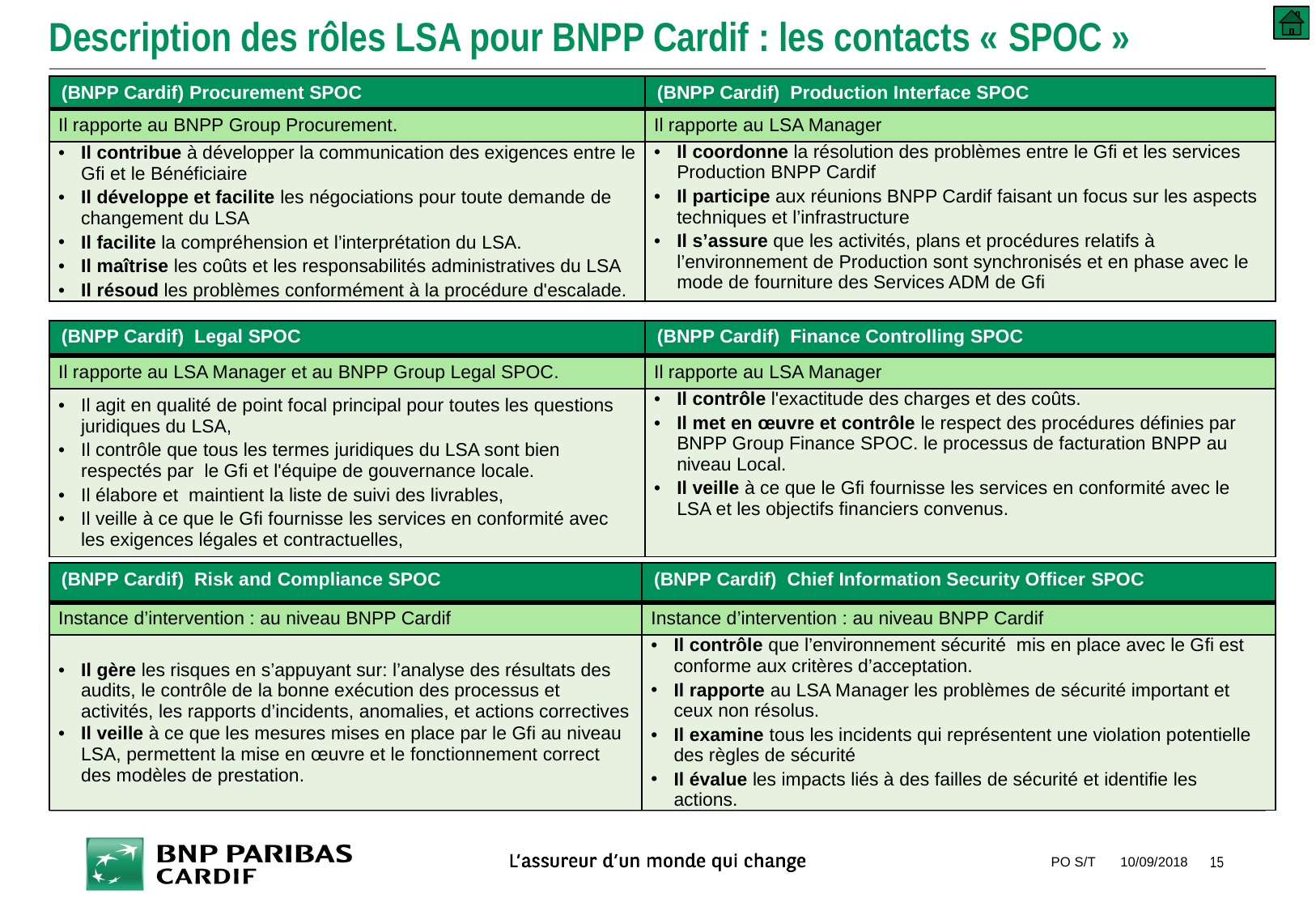

# Description des rôles LSA pour BNPP Cardif : les contacts « SPOC »
| (BNPP Cardif) Procurement SPOC | (BNPP Cardif) Production Interface SPOC |
| --- | --- |
| Il rapporte au BNPP Group Procurement. | Il rapporte au LSA Manager |
| Il contribue à développer la communication des exigences entre le Gfi et le Bénéficiaire Il développe et facilite les négociations pour toute demande de changement du LSA Il facilite la compréhension et l’interprétation du LSA. Il maîtrise les coûts et les responsabilités administratives du LSA Il résoud les problèmes conformément à la procédure d'escalade. | Il coordonne la résolution des problèmes entre le Gfi et les services Production BNPP Cardif Il participe aux réunions BNPP Cardif faisant un focus sur les aspects techniques et l’infrastructure Il s’assure que les activités, plans et procédures relatifs à l’environnement de Production sont synchronisés et en phase avec le mode de fourniture des Services ADM de Gfi |
| (BNPP Cardif) Legal SPOC | (BNPP Cardif) Finance Controlling SPOC |
| --- | --- |
| Il rapporte au LSA Manager et au BNPP Group Legal SPOC. | Il rapporte au LSA Manager |
| Il agit en qualité de point focal principal pour toutes les questions juridiques du LSA, Il contrôle que tous les termes juridiques du LSA sont bien respectés par le Gfi et l'équipe de gouvernance locale. Il élabore et maintient la liste de suivi des livrables, Il veille à ce que le Gfi fournisse les services en conformité avec les exigences légales et contractuelles, | Il contrôle l'exactitude des charges et des coûts. Il met en œuvre et contrôle le respect des procédures définies par BNPP Group Finance SPOC. le processus de facturation BNPP au niveau Local. Il veille à ce que le Gfi fournisse les services en conformité avec le LSA et les objectifs financiers convenus. |
| (BNPP Cardif) Risk and Compliance SPOC | (BNPP Cardif) Chief Information Security Officer SPOC |
| --- | --- |
| Instance d’intervention : au niveau BNPP Cardif | Instance d’intervention : au niveau BNPP Cardif |
| Il gère les risques en s’appuyant sur: l’analyse des résultats des audits, le contrôle de la bonne exécution des processus et activités, les rapports d’incidents, anomalies, et actions correctives Il veille à ce que les mesures mises en place par le Gfi au niveau LSA, permettent la mise en œuvre et le fonctionnement correct des modèles de prestation. | Il contrôle que l’environnement sécurité mis en place avec le Gfi est conforme aux critères d’acceptation. Il rapporte au LSA Manager les problèmes de sécurité important et ceux non résolus. Il examine tous les incidents qui représentent une violation potentielle des règles de sécurité Il évalue les impacts liés à des failles de sécurité et identifie les actions. |
PO S/T
10/09/2018
15